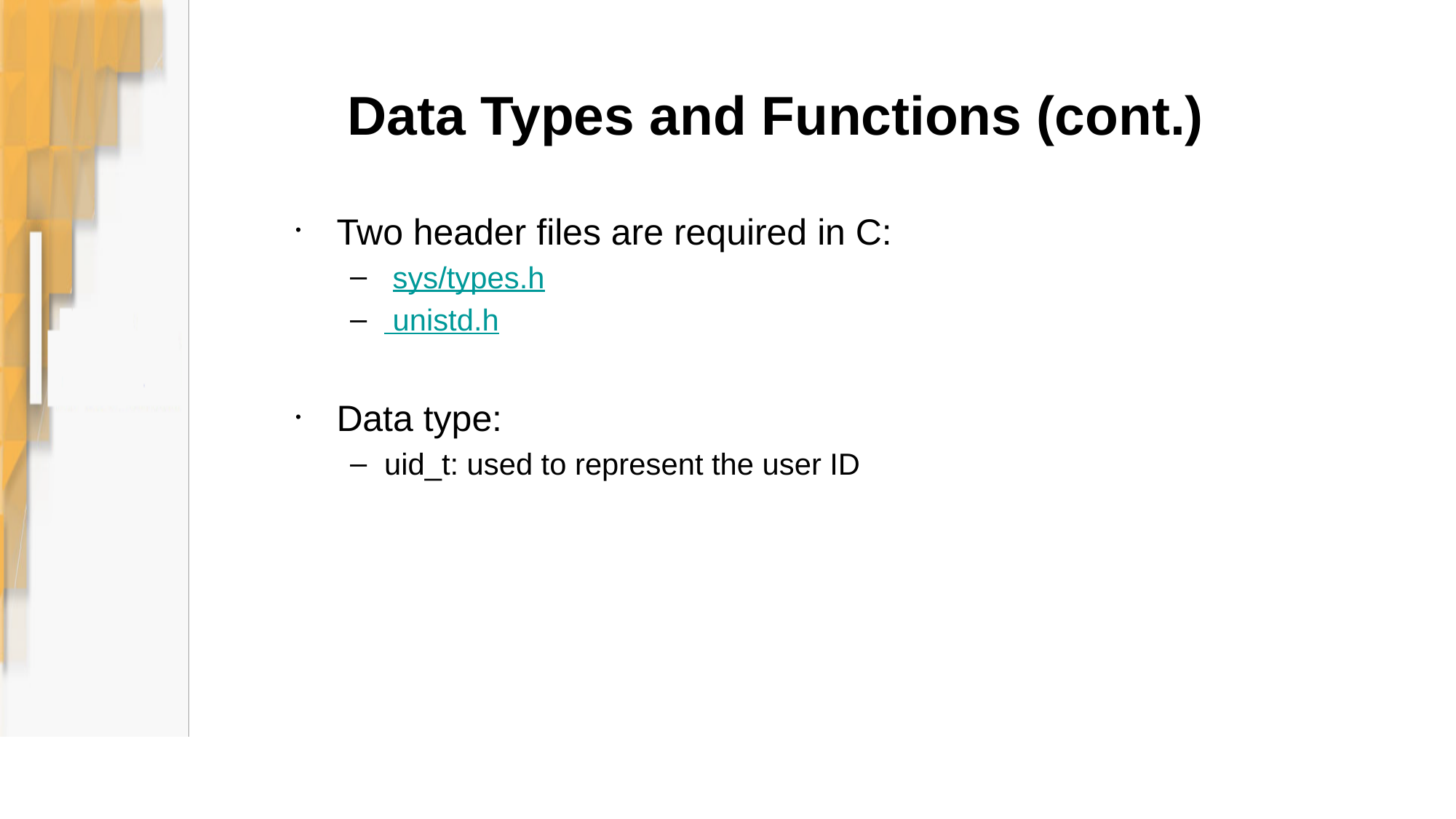

# Data Types and Functions (cont.)
Two header files are required in C:
 sys/types.h
 unistd.h

Data type:
uid_t: used to represent the user ID